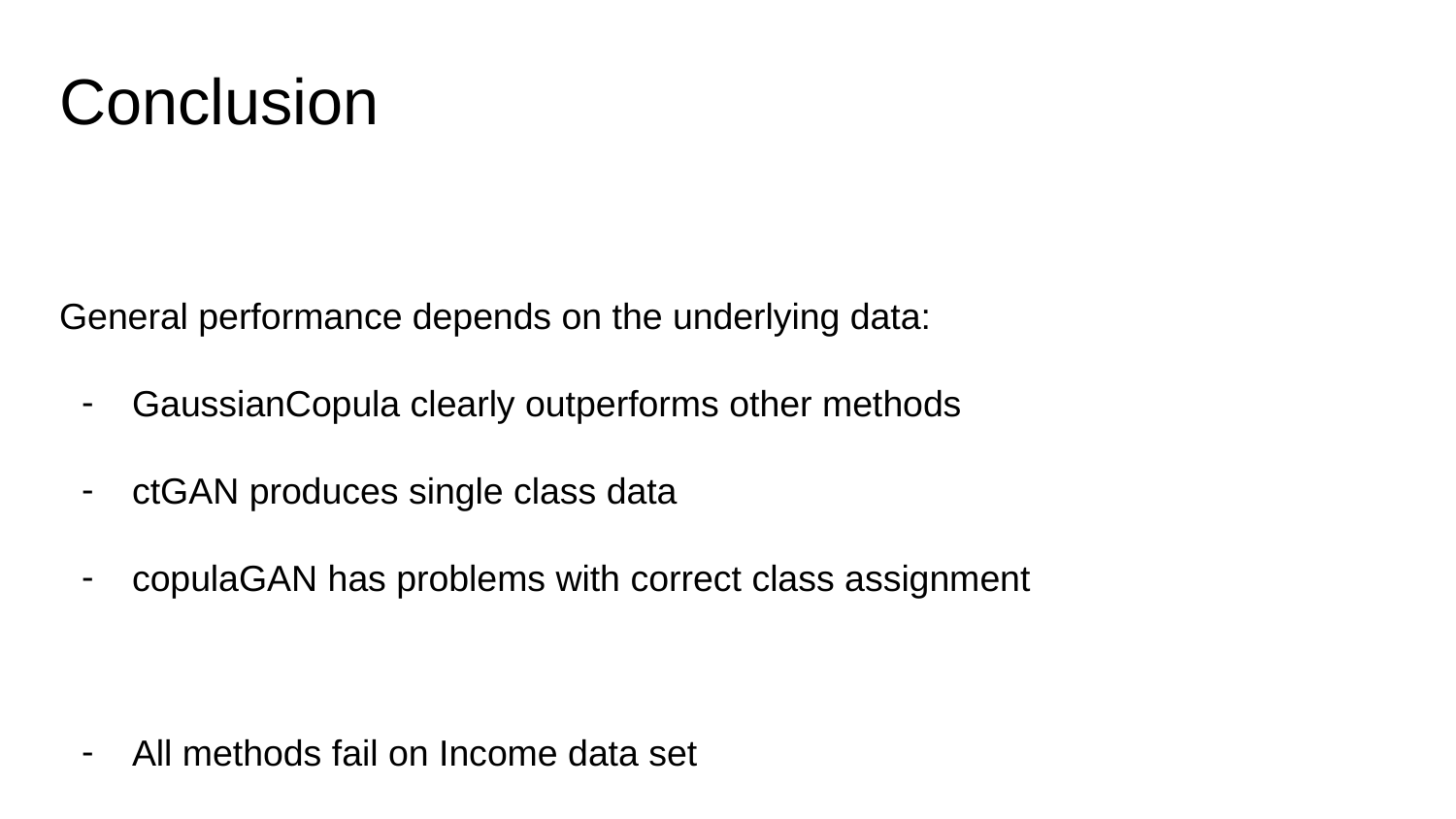

Conclusion

General performance depends on the underlying data:

GaussianCopula clearly outperforms other methods

ctGAN produces single class data

copulaGAN has problems with correct class assignment

All methods fail on Income data set